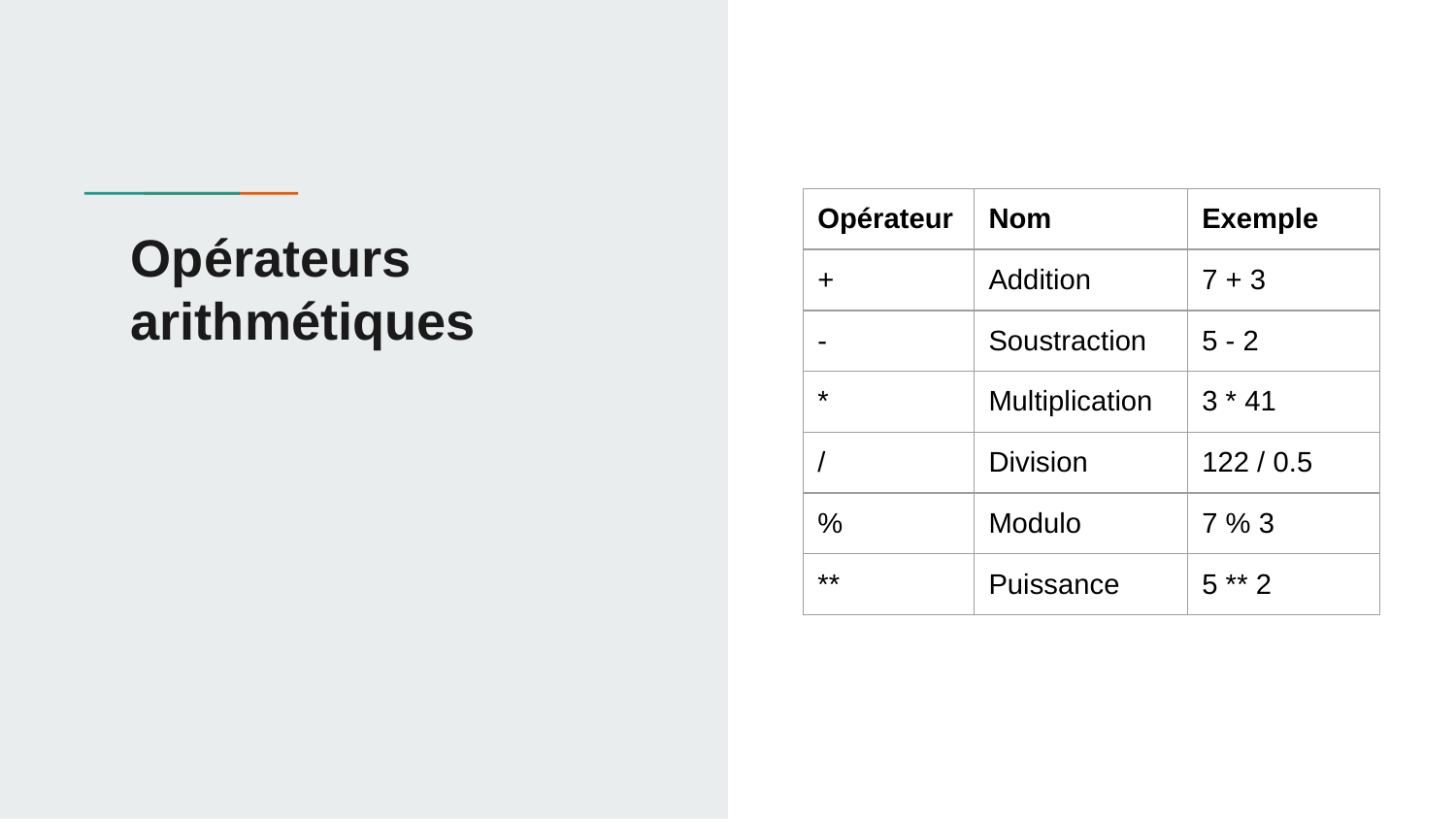

| Opérateur | Nom | Exemple |
| --- | --- | --- |
| + | Addition | 7 + 3 |
| - | Soustraction | 5 - 2 |
| \* | Multiplication | 3 \* 41 |
| / | Division | 122 / 0.5 |
| % | Modulo | 7 % 3 |
| \*\* | Puissance | 5 \*\* 2 |
# Opérateurs arithmétiques